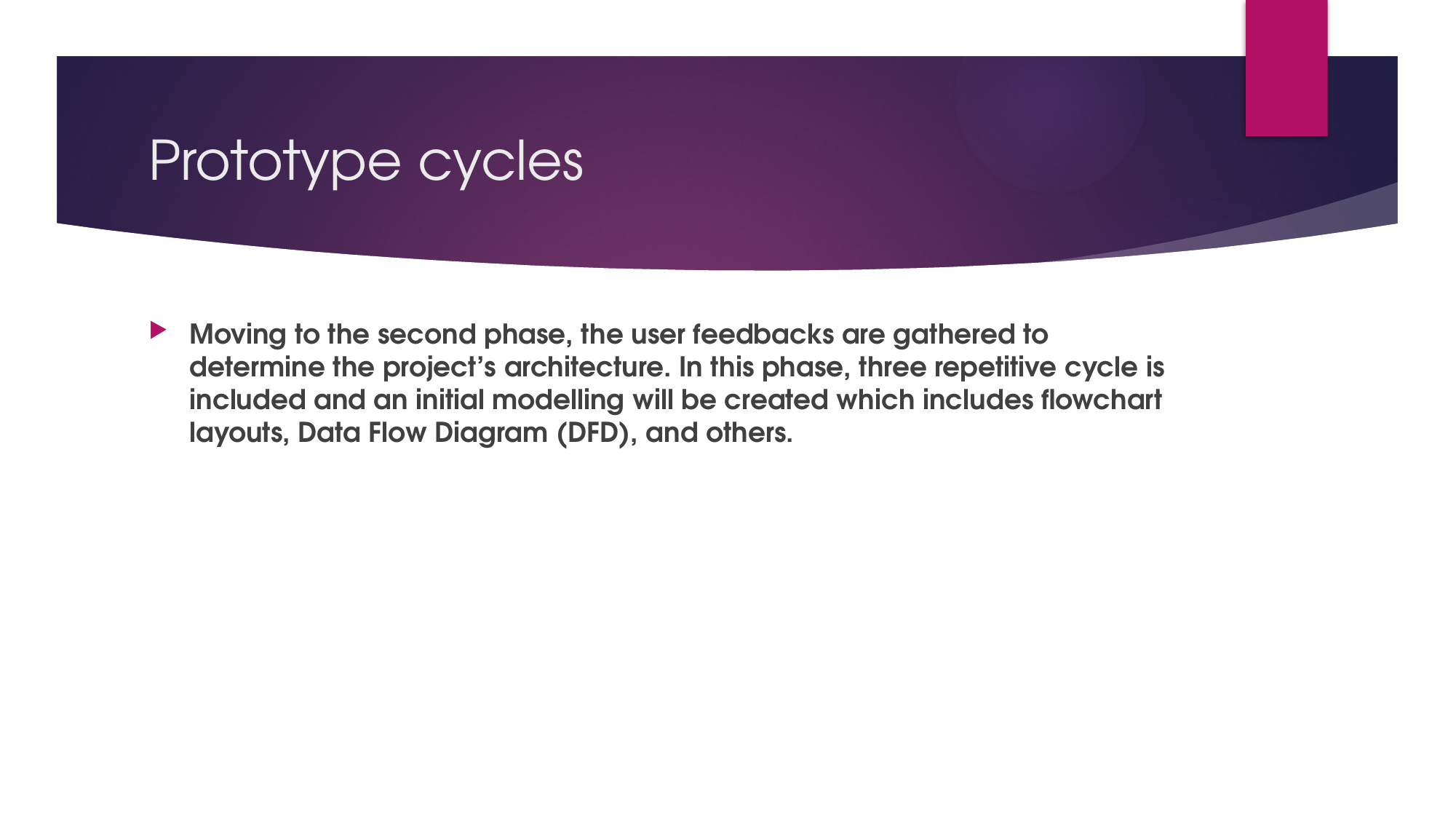

# Prototype cycles
Moving to the second phase, the user feedbacks are gathered to determine the project’s architecture. In this phase, three repetitive cycle is included and an initial modelling will be created which includes flowchart layouts, Data Flow Diagram (DFD), and others.